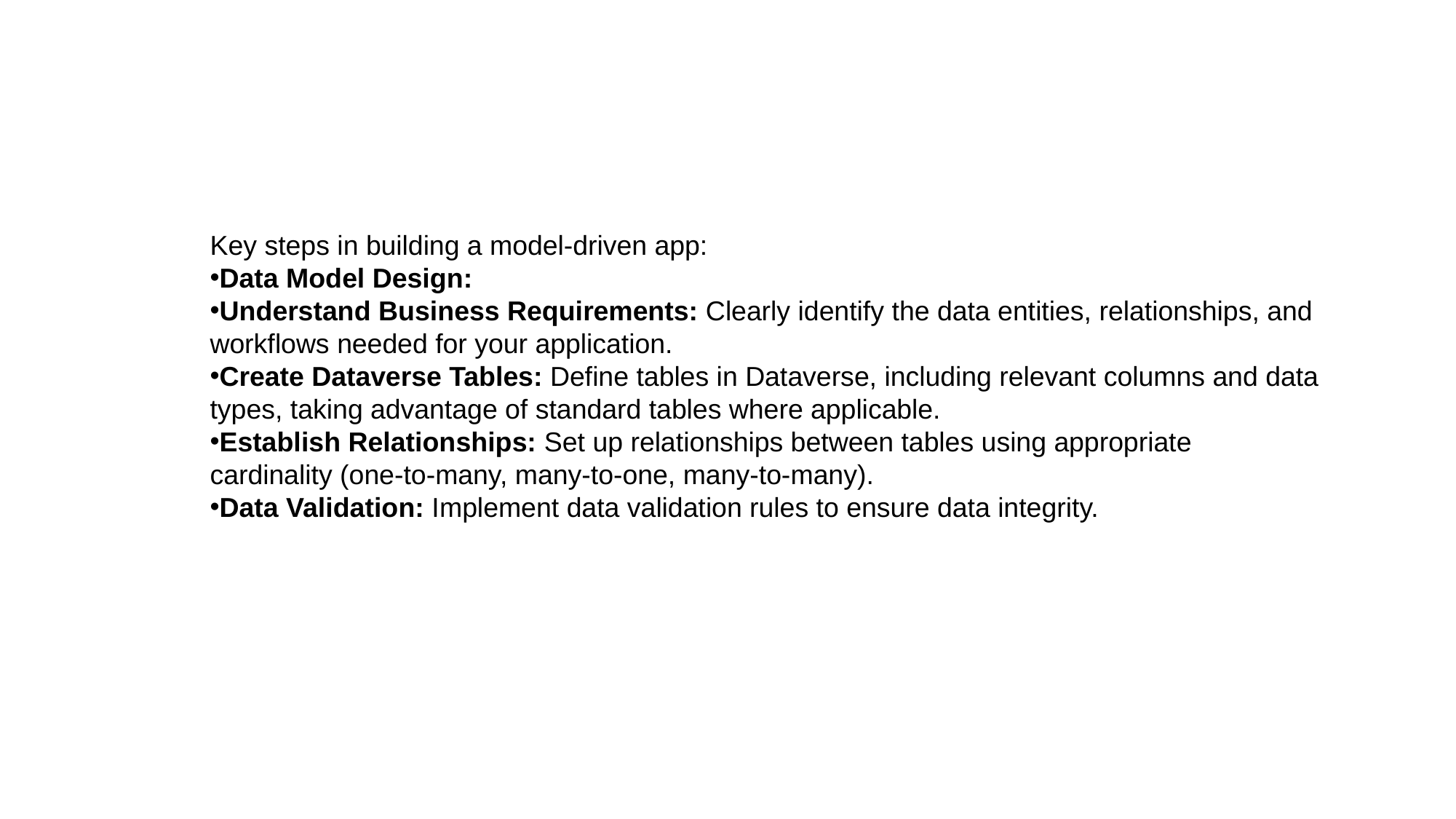

Key steps in building a model-driven app:
Data Model Design:
Understand Business Requirements: Clearly identify the data entities, relationships, and workflows needed for your application.
Create Dataverse Tables: Define tables in Dataverse, including relevant columns and data types, taking advantage of standard tables where applicable.
Establish Relationships: Set up relationships between tables using appropriate cardinality (one-to-many, many-to-one, many-to-many).
Data Validation: Implement data validation rules to ensure data integrity.